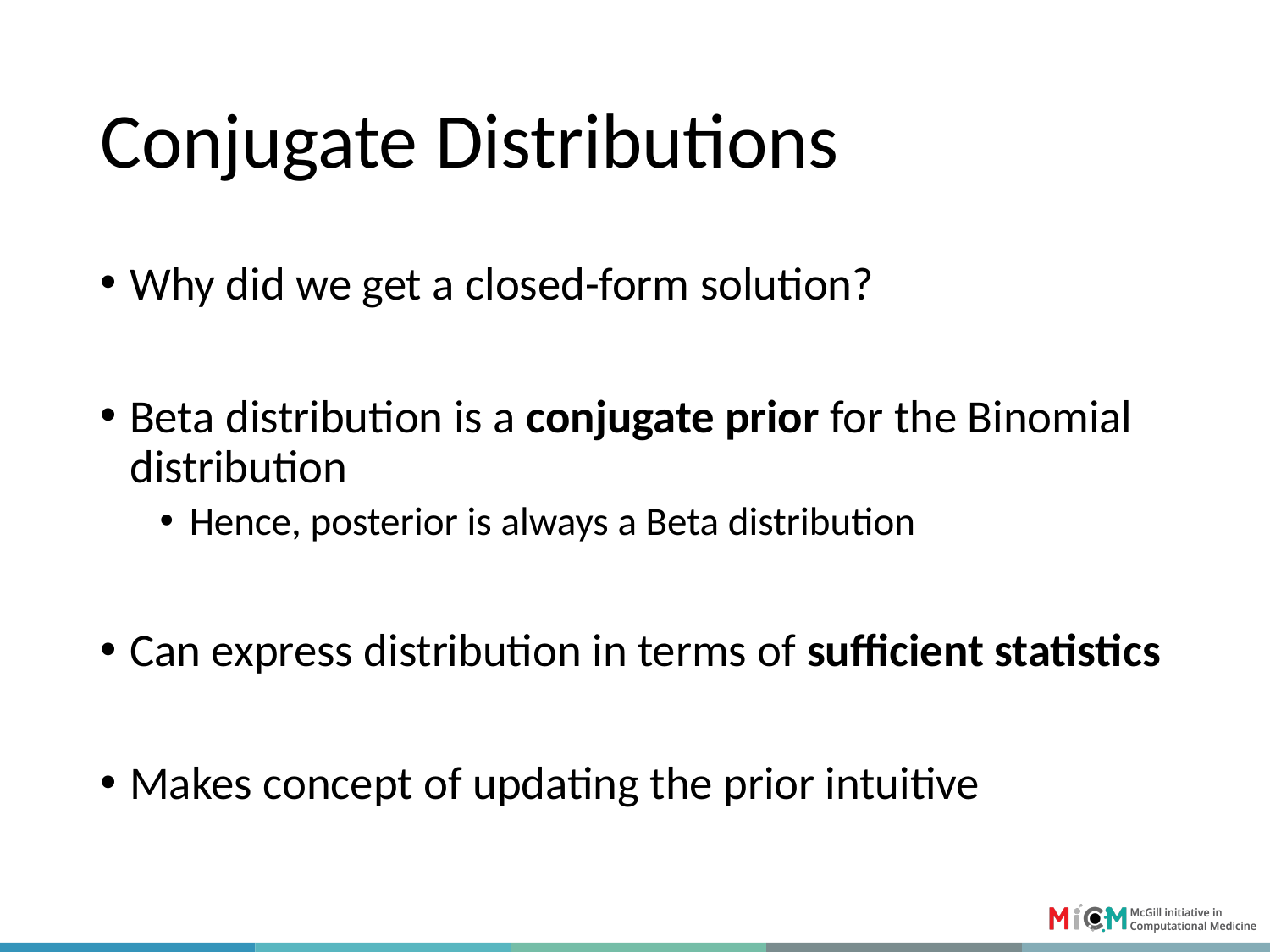

# Conjugate Distributions
Why did we get a closed-form solution?

Beta distribution is a conjugate prior for the Binomial distribution
Hence, posterior is always a Beta distribution

Can express distribution in terms of sufficient statistics

Makes concept of updating the prior intuitive